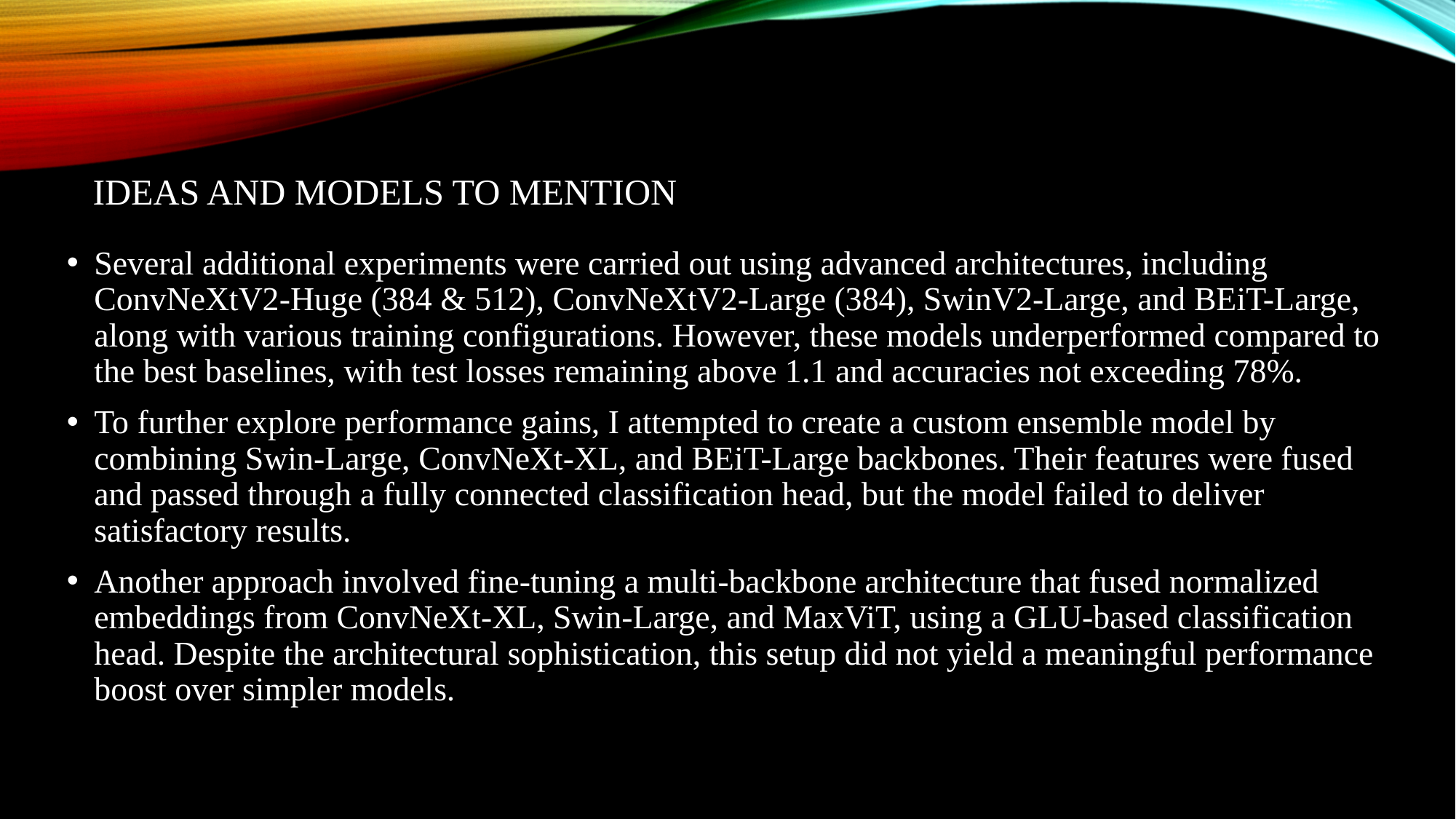

# Ideas and models to mention
Several additional experiments were carried out using advanced architectures, including ConvNeXtV2-Huge (384 & 512), ConvNeXtV2-Large (384), SwinV2-Large, and BEiT-Large, along with various training configurations. However, these models underperformed compared to the best baselines, with test losses remaining above 1.1 and accuracies not exceeding 78%.
To further explore performance gains, I attempted to create a custom ensemble model by combining Swin-Large, ConvNeXt-XL, and BEiT-Large backbones. Their features were fused and passed through a fully connected classification head, but the model failed to deliver satisfactory results.
Another approach involved fine-tuning a multi-backbone architecture that fused normalized embeddings from ConvNeXt-XL, Swin-Large, and MaxViT, using a GLU-based classification head. Despite the architectural sophistication, this setup did not yield a meaningful performance boost over simpler models.